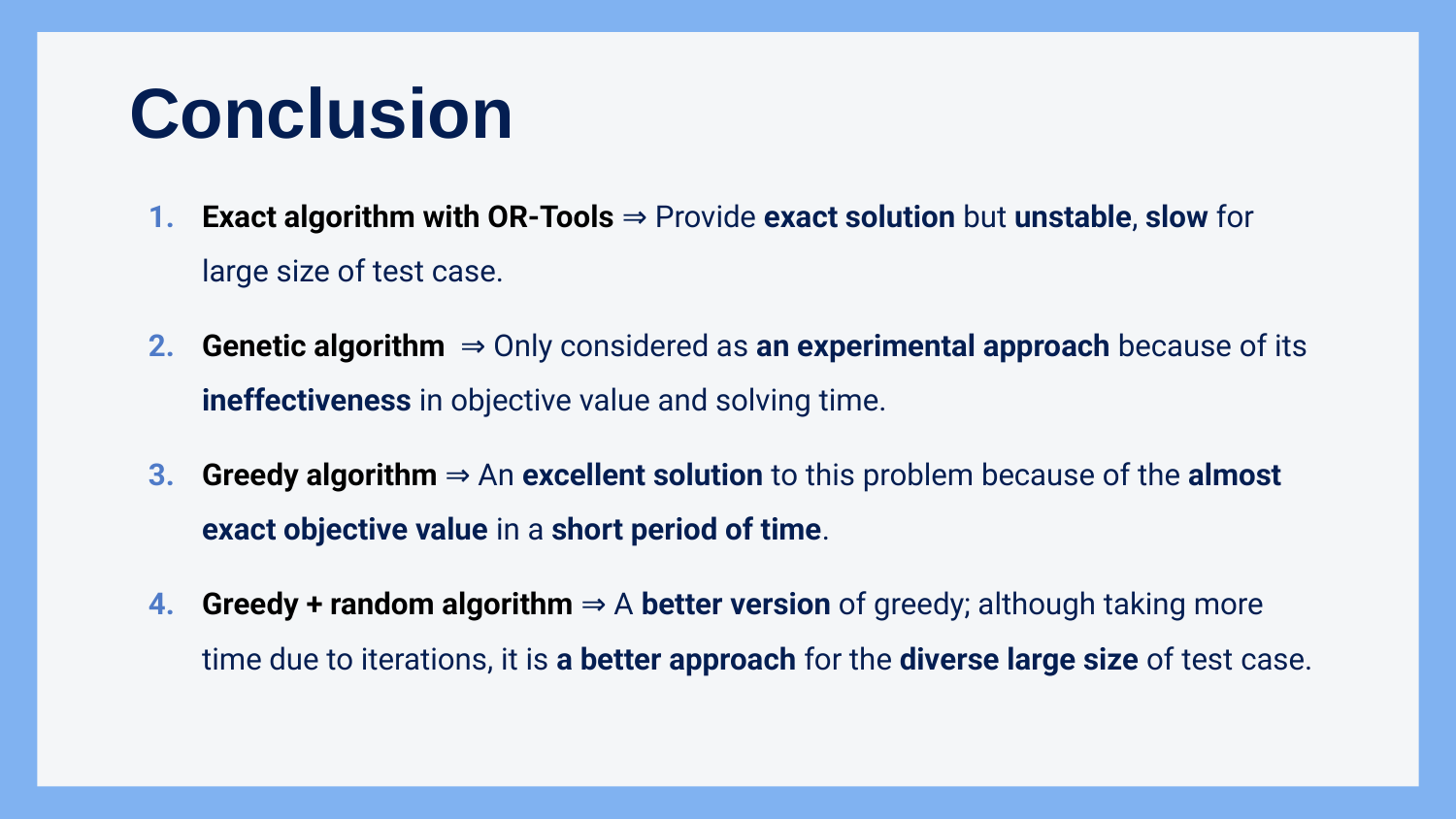

# Conclusion
Exact algorithm with OR-Tools ⇒ Provide exact solution but unstable, slow for large size of test case.
Genetic algorithm  ⇒ Only considered as an experimental approach because of its ineffectiveness in objective value and solving time.
Greedy algorithm ⇒ An excellent solution to this problem because of the almost exact objective value in a short period of time.
Greedy + random algorithm ⇒ A better version of greedy; although taking more time due to iterations, it is a better approach for the diverse large size of test case.